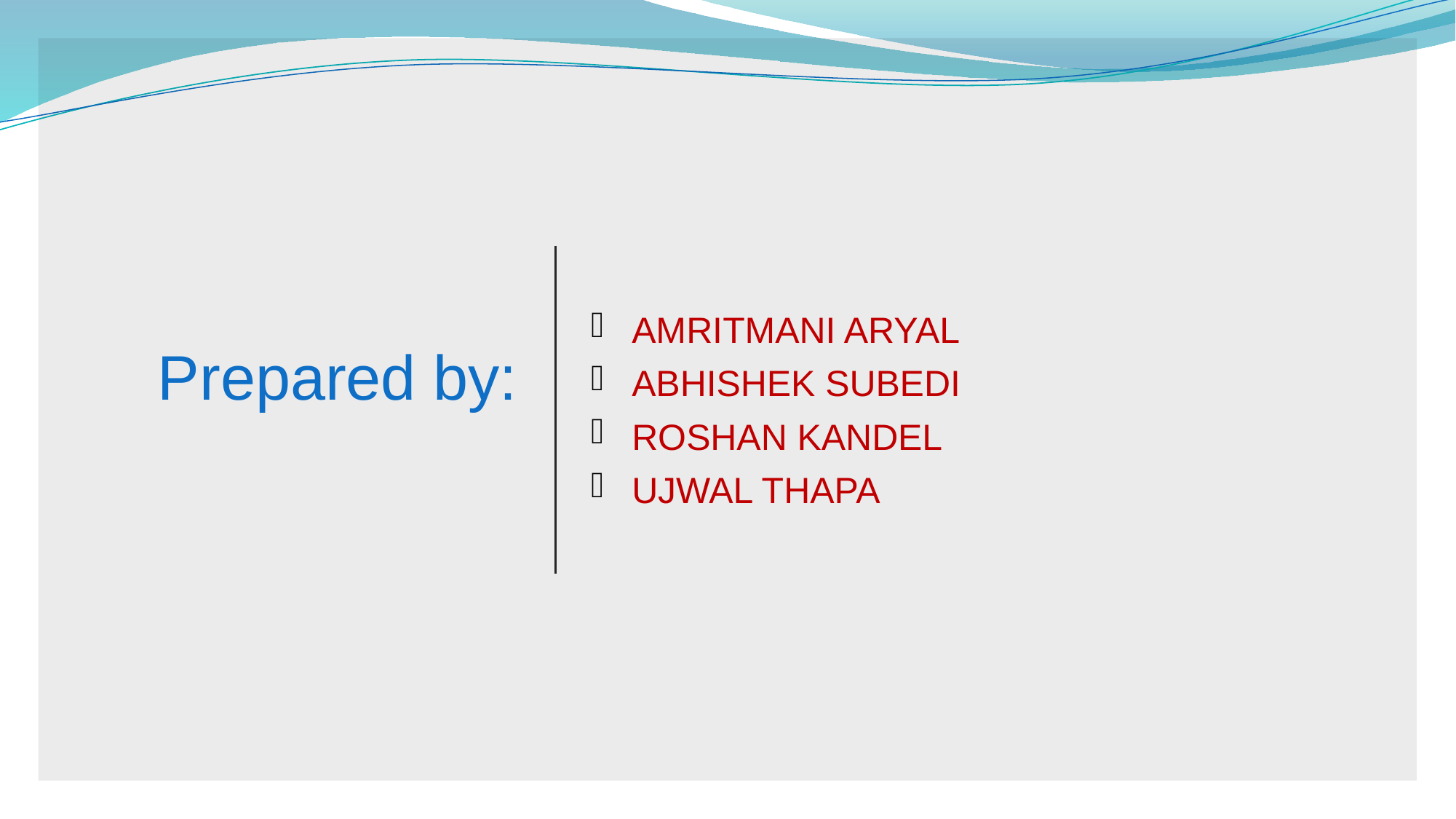

AMRITMANI ARYAL
ABHISHEK SUBEDI
ROSHAN KANDEL
UJWAL THAPA
# Prepared by: